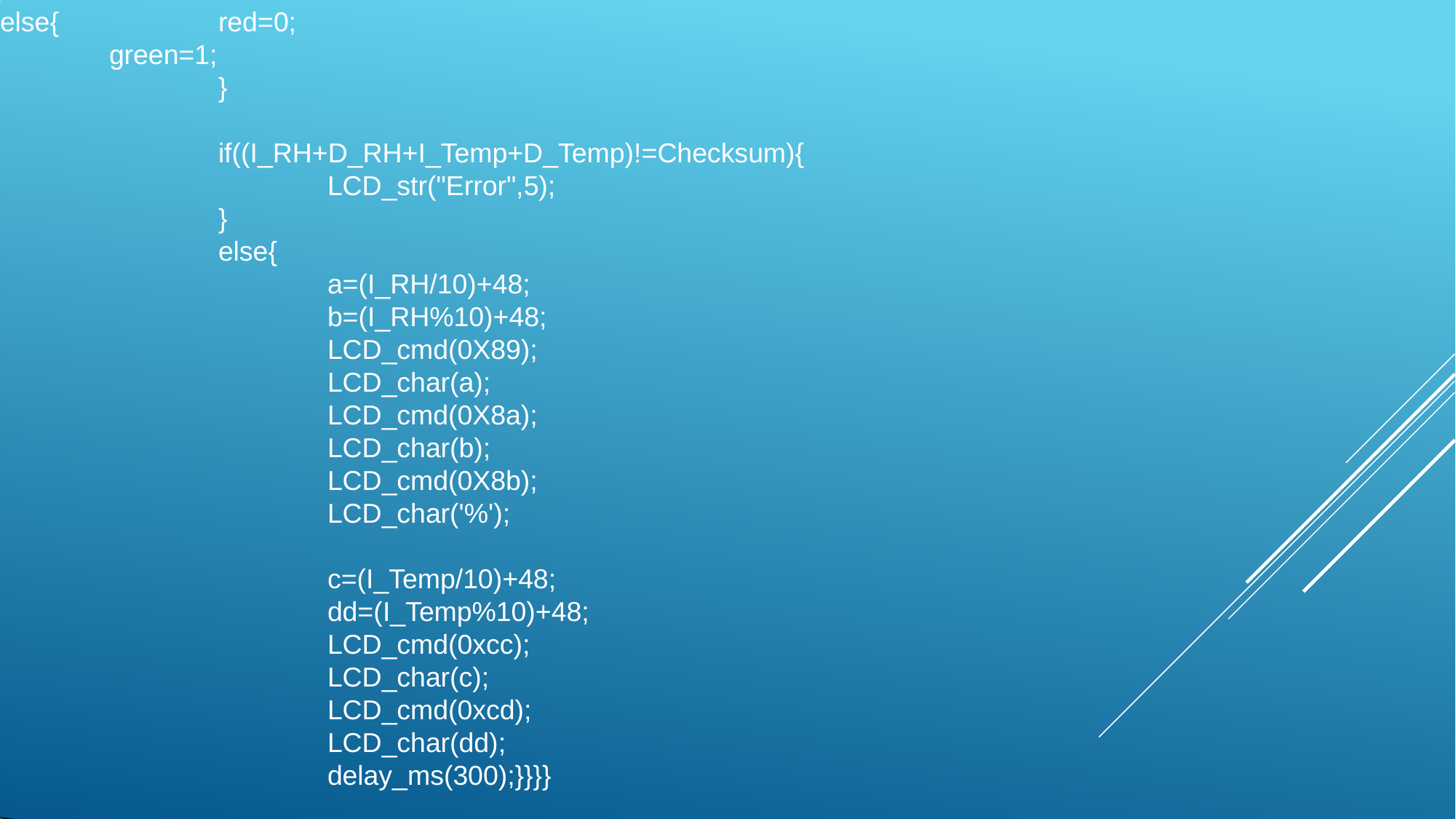

#
else{		red=0;
	green=1;
		}

		if((I_RH+D_RH+I_Temp+D_Temp)!=Checksum){
			LCD_str("Error",5);
		}
		else{
			a=(I_RH/10)+48;
			b=(I_RH%10)+48;
			LCD_cmd(0X89);
			LCD_char(a);
			LCD_cmd(0X8a);
			LCD_char(b);
			LCD_cmd(0X8b);
			LCD_char('%');

			c=(I_Temp/10)+48;
			dd=(I_Temp%10)+48;
			LCD_cmd(0xcc);
			LCD_char(c);
			LCD_cmd(0xcd);
			LCD_char(dd);
			delay_ms(300);}}}}